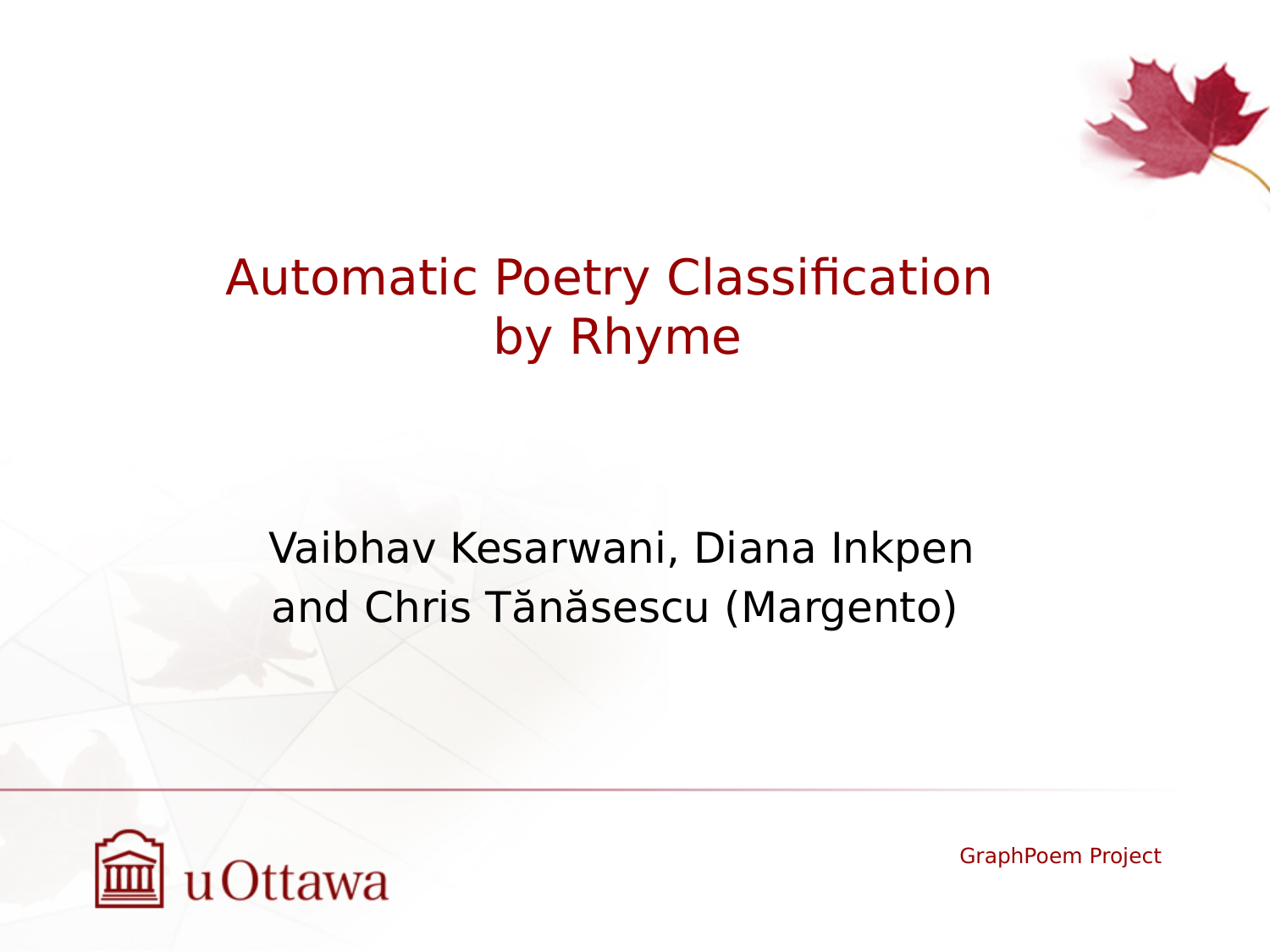

# Automatic Poetry Classification by Rhyme
Vaibhav Kesarwani, Diana Inkpen
and Chris Tănăsescu (Margento)
GraphPoem Project